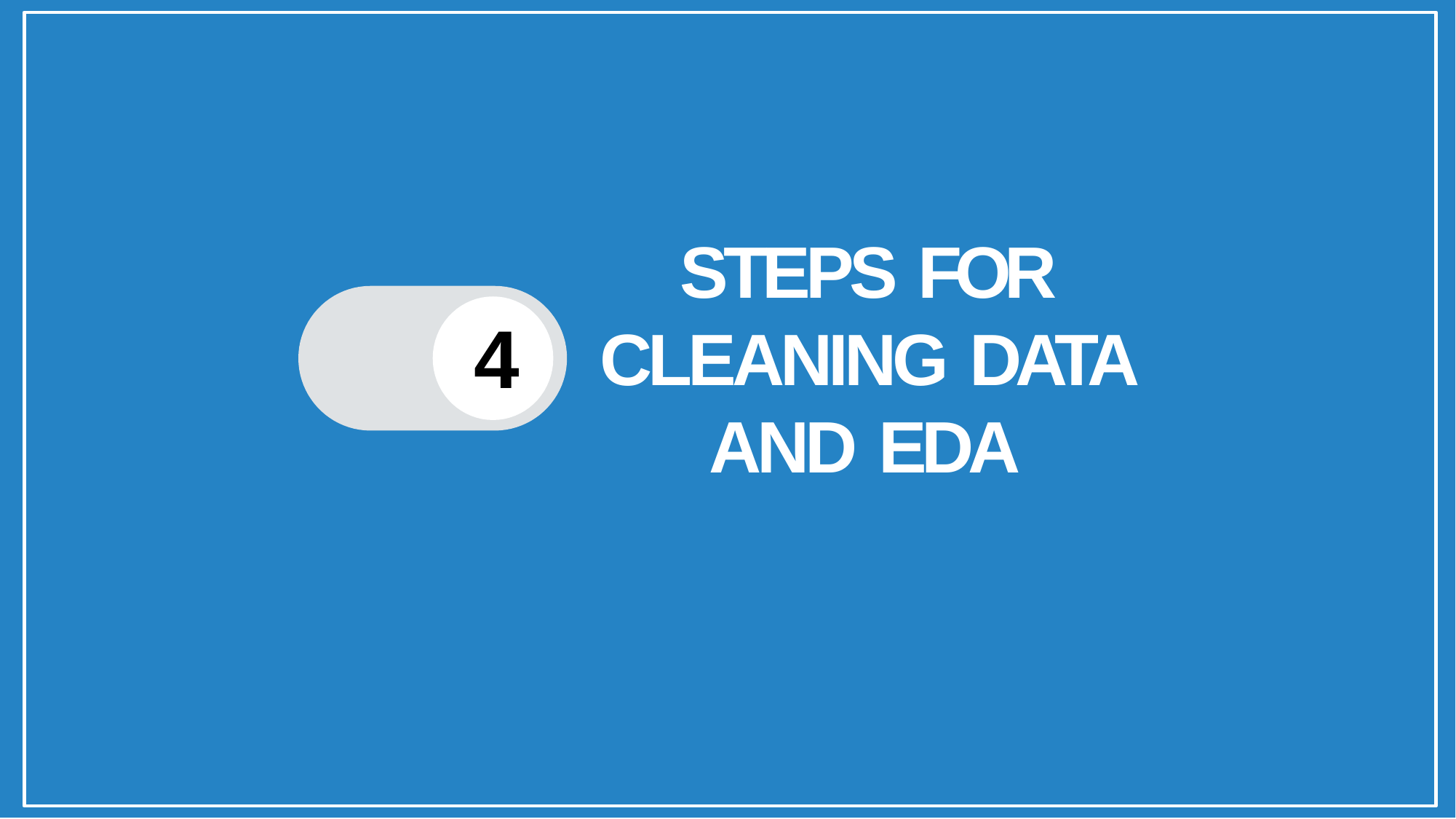

# STEPS FOR CLEANING DATA AND EDA
4